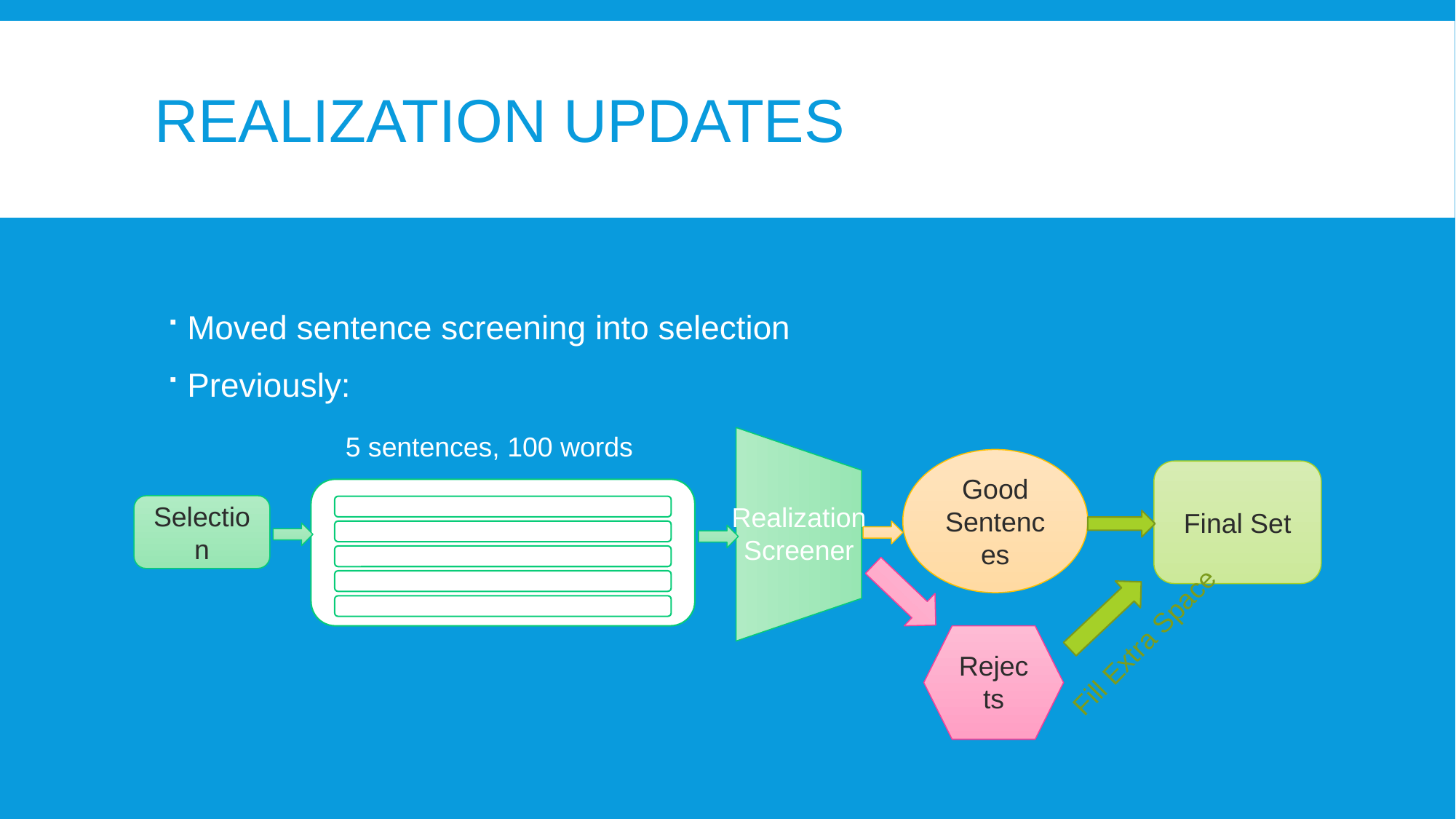

# Realization Updates
Moved sentence screening into selection
Previously:
5 sentences, 100 words
Good
Sentences
Final Set

Realization Screener
Selection

Fill Extra Space
Rejects